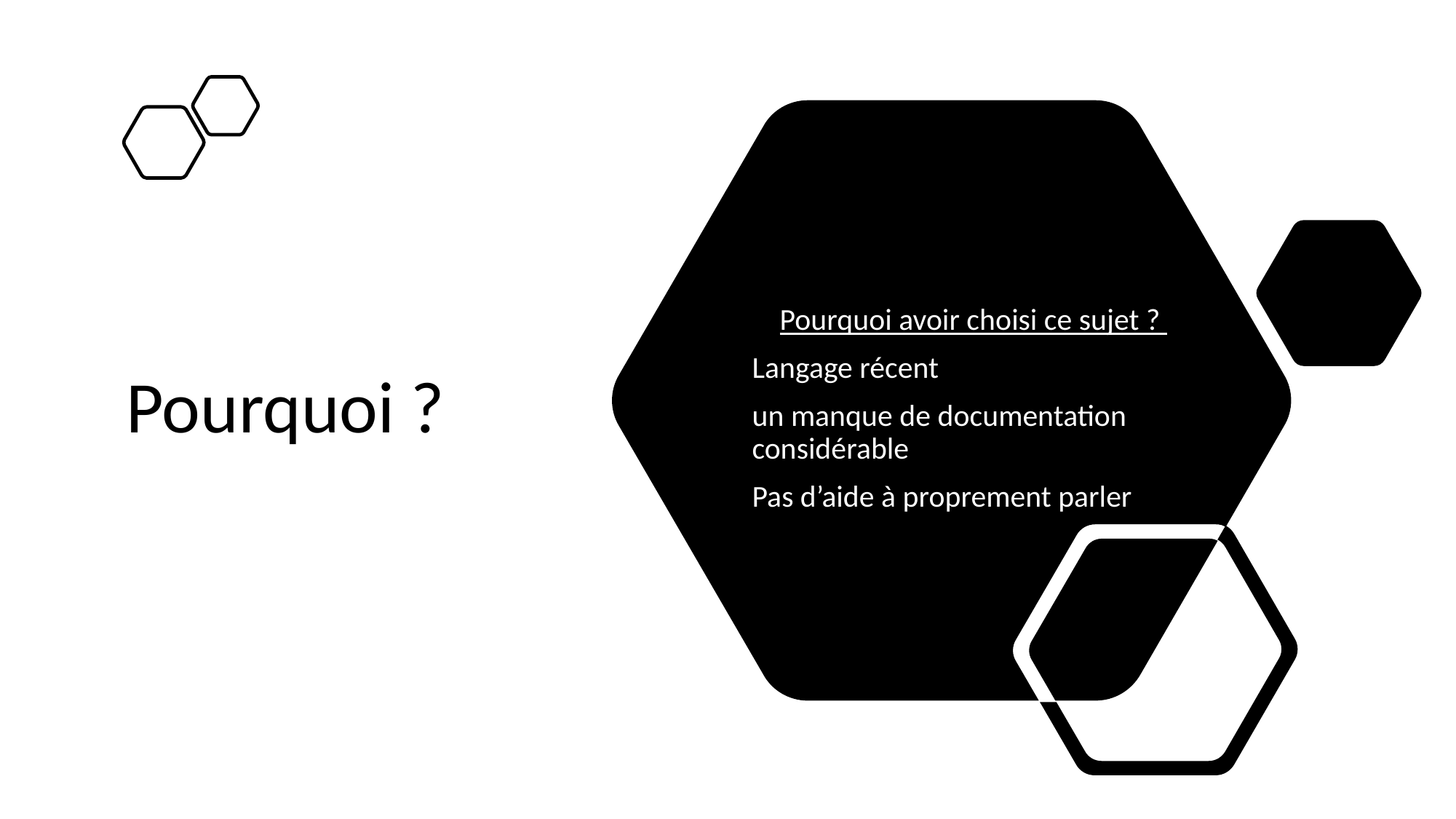

# Pourquoi ?
Pourquoi avoir choisi ce sujet ?
Langage récent
un manque de documentation considérable
Pas d’aide à proprement parler